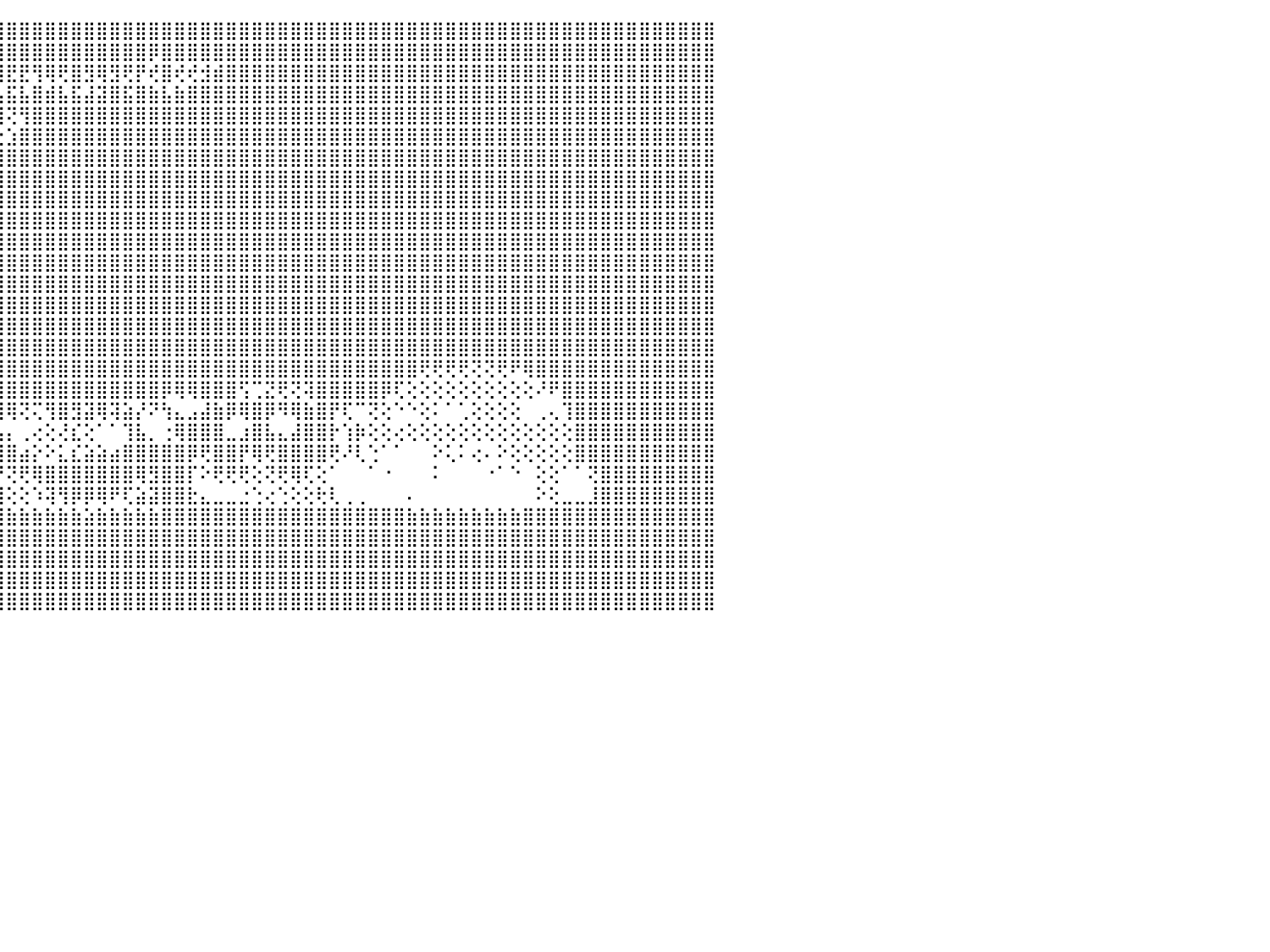

⣿⣿⣿⣿⣿⣿⣿⣿⣿⣿⣿⣿⣿⣿⣿⣿⣿⣿⣿⣿⣿⣿⣿⣿⣿⣿⣿⣿⣿⣿⣿⣿⣿⣿⣿⣿⣿⣿⣿⣿⣿⣿⣿⣿⣿⣿⣿⣿⣿⣿⣿⣿⣿⣿⣿⣿⣿⣿⣿⣿⣿⣿⣿⣿⣿⣿⣿⣿⣿⣿⣿⣿⣿⣿⣿⣿⣿⣿⣿⣿⣿⣿⣿⣿⣿⣿⣿⣿⣿⣿⣿⣿⣿⣿⣿⣿⣿⣿⣿⣿⠀
⣿⣿⣿⣿⣿⣿⣿⣿⣿⣿⣿⣿⣿⣿⣿⣿⣿⣿⣿⣿⣿⣿⣿⣿⣿⣿⣿⣿⣿⣿⣿⣿⣿⣿⣿⣿⣿⣿⣿⢿⣿⣿⣿⣿⣿⣿⣿⣿⣿⣿⣿⣿⣿⣿⣿⣿⡿⣿⣿⣿⣿⣿⣿⣿⣿⣿⣿⣿⣿⣿⣿⣿⣿⣿⣿⣿⣿⣿⣿⣿⣿⣿⣿⣿⣿⣿⣿⣿⣿⣿⣿⣿⣿⣿⣿⣿⣿⣿⣿⣿⠀
⣿⣿⣿⣿⣿⣿⣟⣿⡿⢻⣻⢿⢿⣿⡟⡿⣿⢿⢟⡿⢿⣟⣟⢿⢿⢟⡻⡟⣟⡿⣿⣿⢿⡿⣿⡿⢞⣿⡾⢻⢺⢟⡞⣟⣿⣟⣟⢻⢿⢟⣿⣻⢿⣻⢟⡟⢞⣿⢞⢞⣺⣾⣿⣿⣿⣿⣿⣿⣿⣿⣿⣿⣿⣿⣿⣿⣿⣿⣿⣿⣿⣿⣿⣿⣿⣿⣿⣿⣿⣿⣿⣿⣿⣿⣿⣿⣿⣿⣿⣿⠀
⣿⣿⣿⣿⣿⣿⣵⣿⣷⣾⣯⣮⣵⣷⣽⣵⣿⣽⣿⣯⣧⣿⣿⣿⣿⣾⣽⣷⣿⣵⣿⣽⣝⣫⣿⣷⢕⢻⢇⢝⢼⣾⣯⣾⣧⣯⣧⣿⣾⣧⣯⣼⣽⣿⣯⣿⣷⣧⣷⣿⣿⣿⣿⣿⣿⣿⣿⣿⣿⣿⣿⣿⣿⣿⣿⣿⣿⣿⣿⣿⣿⣿⣿⣿⣿⣿⣿⣿⣿⣿⣿⣿⣿⣿⣿⣿⣿⣿⣿⣿⠀
⣿⣿⣿⣿⣿⣿⣿⣿⣿⣿⣿⣿⣿⣿⣿⣿⣿⣿⣿⣿⣿⣿⣿⣿⣿⣿⣿⣿⣿⣿⣿⣿⢝⢅⢿⣿⡕⢕⣵⡇⢜⣼⢕⢹⣿⢝⢻⣿⣿⣿⣿⣿⣿⣿⣿⣿⣿⣿⣿⣿⣿⣿⣿⣿⣿⣿⣿⣿⣿⣿⣿⣿⣿⣿⣿⣿⣿⣿⣿⣿⣿⣿⣿⣿⣿⣿⣿⣿⣿⣿⣿⣿⣿⣿⣿⣿⣿⣿⣿⣿⠀
⣿⣿⣿⣿⣿⣿⣿⣿⣿⣿⣿⣿⣿⣿⣿⣿⣿⣿⣿⣿⣿⣿⣿⣿⣿⡿⢏⢻⢝⢻⡷⢕⢜⣕⢟⣿⣧⣵⣿⣧⣜⢇⢕⢜⢕⣱⣿⣿⣿⣿⣿⣿⣿⣿⣿⣿⣿⣿⣿⣿⣿⣿⣿⣿⣿⣿⣿⣿⣿⣿⣿⣿⣿⣿⣿⣿⣿⣿⣿⣿⣿⣿⣿⣿⣿⣿⣿⣿⣿⣿⣿⣿⣿⣿⣿⣿⣿⣿⣿⣿⠀
⣿⣿⣿⣿⣿⣿⣿⣿⣿⣿⣿⣿⣿⣿⣿⣿⣿⣿⣿⣿⣿⣿⣿⣿⣿⢇⡵⢕⢕⣧⣜⣱⣼⣿⣿⣿⣿⣿⣿⣿⣿⣿⣧⣵⣾⣿⣿⣿⣿⣿⣿⣿⣿⣿⣿⣿⣿⣿⣿⣿⣿⣿⣿⣿⣿⣿⣿⣿⣿⣿⣿⣿⣿⣿⣿⣿⣿⣿⣿⣿⣿⣿⣿⣿⣿⣿⣿⣿⣿⣿⣿⣿⣿⣿⣿⣿⣿⣿⣿⣿⠀
⣿⣿⣿⣿⣿⣿⣿⣿⣿⣿⣿⣿⣿⣿⣿⣿⣿⣿⣿⣿⣿⣿⣿⣿⣿⣧⣵⣕⣔⣜⣿⣿⣿⣿⣿⣿⣿⣿⣿⣿⣿⣿⣿⣿⣿⣿⣿⣿⣿⣿⣿⣿⣿⣿⣿⣿⣿⣿⣿⣿⣿⣿⣿⣿⣿⣿⣿⣿⣿⣿⣿⣿⣿⣿⣿⣿⣿⣿⣿⣿⣿⣿⣿⣿⣿⣿⣿⣿⣿⣿⣿⣿⣿⣿⣿⣿⣿⣿⣿⣿⠀
⣿⣿⣿⣿⣿⣿⣿⣿⣿⣿⣿⣿⣿⣿⣿⣿⣿⣿⣿⣿⣿⣿⣿⣿⣿⣿⣿⣿⣿⣿⣿⣿⣿⣿⣿⣿⣿⣿⣿⣿⣿⣿⣿⣿⣿⣿⣿⣿⣿⣿⣿⣿⣿⣿⣿⣿⣿⣿⣿⣿⣿⣿⣿⣿⣿⣿⣿⣿⣿⣿⣿⣿⣿⣿⣿⣿⣿⣿⣿⣿⣿⣿⣿⣿⣿⣿⣿⣿⣿⣿⣿⣿⣿⣿⣿⣿⣿⣿⣿⣿⠀
⣿⣿⣿⣿⣿⣿⣿⣿⣿⣿⣿⣿⣿⣿⣿⣿⣿⣿⣿⣿⣿⣿⣿⣿⣿⣿⣿⣿⣿⣿⣿⣿⣿⣿⣿⣿⣿⣿⣿⣿⣿⣿⣿⣿⣿⣿⣿⣿⣿⣿⣿⣿⣿⣿⣿⣿⣿⣿⣿⣿⣿⣿⣿⣿⣿⣿⣿⣿⣿⣿⣿⣿⣿⣿⣿⣿⣿⣿⣿⣿⣿⣿⣿⣿⣿⣿⣿⣿⣿⣿⣿⣿⣿⣿⣿⣿⣿⣿⣿⣿⠀
⣿⣿⣿⣿⣿⣿⣿⣿⣿⣿⣿⣿⣿⣿⣿⣿⣿⣿⣿⣿⣿⣿⣿⣿⣿⣿⣿⣿⣿⣿⣿⣿⣿⣿⣿⣿⣿⣿⣿⣿⣿⣿⣿⣿⣿⣿⣿⣿⣿⣿⣿⣿⣿⣿⣿⣿⣿⣿⣿⣿⣿⣿⣿⣿⣿⣿⣿⣿⣿⣿⣿⣿⣿⣿⣿⣿⣿⣿⣿⣿⣿⣿⣿⣿⣿⣿⣿⣿⣿⣿⣿⣿⣿⣿⣿⣿⣿⣿⣿⣿⠀
⣿⣿⣿⣿⣿⣿⣿⣿⣿⣿⣿⣿⣿⣿⣿⣿⣿⣿⣿⣿⣿⣿⣿⣿⣿⣿⣿⣿⣿⣿⣿⣿⣿⣿⣿⣿⣿⣿⣿⣿⣿⣿⣿⣿⣿⣿⣿⣿⣿⣿⣿⣿⣿⣿⣿⣿⣿⣿⣿⣿⣿⣿⣿⣿⣿⣿⣿⣿⣿⣿⣿⣿⣿⣿⣿⣿⣿⣿⣿⣿⣿⣿⣿⣿⣿⣿⣿⣿⣿⣿⣿⣿⣿⣿⣿⣿⣿⣿⣿⣿⠀
⣿⣿⣿⣿⣿⣿⣿⣿⣿⣿⣿⣿⣿⣿⣿⣿⣿⣿⣿⣿⣿⣿⣿⣿⣿⣿⣿⣿⣿⣿⣿⣿⣿⣿⣿⣿⣿⣿⣿⣿⣿⣿⣿⣿⣿⣿⣿⣿⣿⣿⣿⣿⣿⣿⣿⣿⣿⣿⣿⣿⣿⣿⣿⣿⣿⣿⣿⣿⣿⣿⣿⣿⣿⣿⣿⣿⣿⣿⣿⣿⣿⣿⣿⣿⣿⣿⣿⣿⣿⣿⣿⣿⣿⣿⣿⣿⣿⣿⣿⣿⠀
⣿⣿⣿⣿⣿⣿⣿⣿⣿⣿⣿⣿⣿⣿⣿⣿⣿⣿⣿⣿⣿⣿⣿⣿⣿⣿⣿⣿⣿⣿⣿⣿⣿⣿⣿⣿⣿⣿⣿⣿⣿⣿⣿⣿⣿⣿⣿⣿⣿⣿⣿⣿⣿⣿⣿⣿⣿⣿⣿⣿⣿⣿⣿⣿⣿⣿⣿⣿⣿⣿⣿⣿⣿⣿⣿⣿⣿⣿⣿⣿⣿⣿⣿⣿⣿⣿⣿⣿⣿⣿⣿⣿⣿⣿⣿⣿⣿⣿⣿⣿⠀
⣿⣿⣿⣿⣿⣿⣿⣿⣿⣿⣿⣿⣿⣿⣿⣿⣿⣿⣿⣿⣿⣿⣿⣿⣿⣿⣿⣿⣿⣿⣿⣿⣿⣿⣿⣿⣿⣿⣿⣿⣿⣿⣿⣿⣿⣿⣿⣿⣿⣿⣿⣿⣿⣿⣿⣿⣿⣿⣿⣿⣿⣿⣿⣿⣿⣿⣿⣿⣿⣿⣿⣿⣿⣿⣿⣿⣿⣿⣿⣿⣿⣿⣿⣿⣿⣿⣿⣿⣿⣿⣿⣿⣿⣿⣿⣿⣿⣿⣿⣿⠀
⣿⣿⣿⣿⣿⣿⣿⣿⣿⣿⣿⣿⣿⣿⣿⣿⣿⣿⣿⣿⣿⣿⣿⣿⣿⣿⣿⣿⣿⣿⣿⣿⣿⣿⣿⣿⣿⣿⣿⣿⣿⣿⣿⣿⣿⣿⣿⣿⣿⣿⣿⣿⣿⣿⣿⣿⣿⣿⣿⣿⣿⣿⣿⣿⣿⣿⣿⣿⣿⣿⣿⣿⣿⣿⣿⣿⣿⣿⣿⣿⣿⣿⣿⣿⣿⣿⣿⣿⣿⣿⣿⣿⣿⣿⣿⣿⣿⣿⣿⣿⠀
⣿⣿⣿⣿⣿⣿⣿⣿⣿⣿⣿⣿⣿⣿⣿⣿⣿⣿⣿⣿⣿⣿⣿⡿⢿⣿⣿⣿⣿⣿⡿⢟⢟⢟⢟⢟⢟⢟⢿⣿⣿⣿⣿⣿⣿⣿⣿⣿⣿⣿⣿⣿⣿⣿⣿⣿⣿⣿⣿⣿⣿⣿⣿⣿⣿⣿⣿⣿⣿⣿⣿⣿⣿⣿⣿⣿⣿⢟⢟⢟⢟⢝⢝⢟⠟⢿⣿⣿⣿⣿⣿⣿⣿⣿⣿⣿⣿⣿⣿⣿⠀
⣿⣿⣿⣿⣿⣿⣿⣿⣿⣿⣿⠁⠀⠉⢝⣿⣿⣿⣿⣿⣿⣿⣯⣄⣀⣿⣿⣿⡿⢯⣳⣵⣵⣷⣾⣿⣿⣿⣷⡜⣿⣿⣿⣿⣿⣿⣿⣿⣿⣿⣿⣿⣿⣿⣿⣿⣿⡿⢿⢿⣿⣿⣿⢫⢉⣝⢟⢝⢽⣿⣿⣿⣿⣿⡿⢏⢕⢕⢕⢕⢕⢕⢕⢕⢕⢕⠜⠟⣿⣿⣿⣿⣿⣿⣿⣿⣿⣿⣿⣿⠀
⣿⣿⣿⣿⣿⣿⣿⣿⣿⣿⣿⣷⣶⣵⣿⣿⣿⣟⠁⢙⣿⡏⠉⣿⣿⣿⣿⣯⢕⠑⠉⢕⢟⢟⠍⠝⢝⢝⠝⠝⢜⢽⢿⣿⣿⢿⢝⢍⢻⣿⣻⣽⢿⢽⣵⡜⠝⢳⣄⣠⣼⣷⡿⢿⣿⡿⠻⢿⣷⣿⡟⢏⠉⢝⢕⠑⠑⢕⠅⠁⢁⢕⢕⢕⢕⠀⢀⢄⢹⣿⣿⣿⣿⣿⣿⣿⣿⣿⣿⣿⠀
⣿⣿⣿⣿⣿⣿⣿⣿⣿⣿⣿⣿⣿⣿⣿⣿⣿⣿⣷⣿⣿⣿⣷⣿⣿⣿⣿⡟⠕⠀⠀⠕⠕⠀⠀⠀⠄⠐⠀⠀⠑⢕⢸⣿⣧⡄⢀⢔⢕⢜⣎⢕⠁⠁⢹⣧⡀⢐⢿⣿⣿⣿⣀⣰⣿⣧⣄⣼⣿⣿⡗⢱⡷⢕⢕⢔⢕⢕⢕⢕⢕⢕⢕⢕⢕⢕⢕⢕⢕⣿⣿⣿⣿⣿⣿⣿⣿⣿⣿⣿⠀
⣿⣿⣿⣿⣿⣿⣿⣿⣿⣿⣿⣿⣿⣿⣿⣿⣿⣿⣿⣇⢝⣏⣻⣿⡿⢻⣿⡷⠀⠀⠀⠀⠀⠀⠀⠀⠀⠀⠀⢠⣷⡼⢜⢿⣿⣿⣴⡕⠕⣅⣎⣵⣵⣴⣿⣿⣿⣿⣿⡿⢟⣿⣿⡟⢿⢟⣿⣿⣿⣿⢟⠜⢇⢑⠁⠁⠀⠀⠕⢅⠅⢔⠄⠕⢕⢕⢕⢕⢕⣿⣿⣿⣿⣿⣿⣿⣿⣿⣿⣿⠀
⣿⣿⣿⣿⣿⣿⣿⣿⣿⡇⢜⢿⣿⢝⢟⢛⢟⢟⢏⢕⢕⢟⢝⢏⢕⢕⣿⢕⢕⢔⠀⠀⠀⠀⠀⠀⠀⠀⠀⠜⢏⢕⢕⣸⡟⢝⢟⢿⣿⣿⣿⣿⣿⣿⣿⢿⣻⣿⣿⡏⠕⢟⢟⢟⢕⢝⢟⢿⢏⢕⠁⠀⠀⠁⠐⠀⠀⠀⠅⠀⠀⠀⠐⠁⠑⠀⢕⢕⠁⠁⢝⣿⣿⣿⣿⣿⣿⣿⣿⣿⠀
⣿⣿⣿⣿⣿⣿⣿⣿⣿⣇⣕⣼⣕⢕⢕⢔⢅⠄⠅⢑⢕⢾⢄⢀⢕⣼⣟⣇⣑⢑⢀⢐⢂⢂⢐⢀⢐⢂⢀⢀⢀⢼⡿⣿⣿⢕⢕⠱⢽⢻⡿⡿⢿⠟⢏⣵⣽⣿⣿⣗⣄⣀⣀⣐⢑⢔⢑⢕⢕⢗⢇⢀⢀⠀⠀⠀⠄⠀⠀⠀⠀⠀⠀⠀⠀⠀⠕⢕⣀⣀⣸⣿⣿⣿⣿⣿⣿⣿⣿⣿⠀
⣿⣿⣿⣿⣿⣿⣿⣿⣿⣿⣿⣿⣿⣿⣿⣿⣿⣿⣿⣿⣿⣿⣿⣿⣿⣿⣿⣿⣿⣿⣿⣿⣿⣿⣿⣿⣿⣿⣿⣿⣿⣿⣿⣿⣿⣷⣷⣷⣷⣷⣷⣵⣷⣷⣷⣷⣷⣿⣿⣿⣿⣿⣿⣿⣿⣿⣿⣿⣿⣿⣿⣿⣿⣿⣿⣿⣷⣷⣷⣷⣷⣷⣷⣷⣷⣿⣿⣿⣿⣿⣿⣿⣿⣿⣿⣿⣿⣿⣿⣿⠀
⣿⣿⣿⣿⣿⣿⣿⣿⣿⣿⣿⣿⣿⣿⣿⣿⣿⣿⣿⣿⣿⣿⣿⣿⣿⣿⣿⣿⣿⣿⣿⣿⣿⣿⣿⣿⣿⣿⣿⣿⣿⣿⣿⣿⣿⣿⣿⣿⣿⣿⣿⣿⣿⣿⣿⣿⣿⣿⣿⣿⣿⣿⣿⣿⣿⣿⣿⣿⣿⣿⣿⣿⣿⣿⣿⣿⣿⣿⣿⣿⣿⣿⣿⣿⣿⣿⣿⣿⣿⣿⣿⣿⣿⣿⣿⣿⣿⣿⣿⣿⠀
⣿⣿⣿⣿⣿⣿⣿⣿⣿⣿⣿⣿⣿⣿⣿⣿⣿⣿⣿⣿⣿⣿⣿⣿⣿⣿⣿⣿⣿⣿⣿⣿⣿⣿⣿⣿⣿⣿⣿⣿⣿⣿⣿⣿⣿⣿⣿⣿⣿⣿⣿⣿⣿⣿⣿⣿⣿⣿⣿⣿⣿⣿⣿⣿⣿⣿⣿⣿⣿⣿⣿⣿⣿⣿⣿⣿⣿⣿⣿⣿⣿⣿⣿⣿⣿⣿⣿⣿⣿⣿⣿⣿⣿⣿⣿⣿⣿⣿⣿⣿⠀
⣿⣿⣿⣿⣿⣿⣿⣿⣿⣿⣿⣿⣿⣿⣿⣿⣿⣿⣿⣿⣿⣿⣿⣿⣿⣿⣿⣿⣿⣿⣿⣿⣿⣿⣿⣿⣿⣿⣿⣿⣿⣿⣿⣿⣿⣿⣿⣿⣿⣿⣿⣿⣿⣿⣿⣿⣿⣿⣿⣿⣿⣿⣿⣿⣿⣿⣿⣿⣿⣿⣿⣿⣿⣿⣿⣿⣿⣿⣿⣿⣿⣿⣿⣿⣿⣿⣿⣿⣿⣿⣿⣿⣿⣿⣿⣿⣿⣿⣿⣿⠀
⢻⢿⢿⢿⢿⢿⢿⢿⢿⢿⢿⢿⢿⢿⢿⢿⢿⢿⢿⢿⢿⢿⢿⢿⡿⢿⢿⣿⣿⣿⣿⣿⣿⣿⣿⣿⣿⣿⣿⣿⣿⣿⣿⣿⣿⣿⣿⣿⣿⣿⣿⣿⣿⣿⣿⣿⣿⣿⣿⣿⣿⣿⣿⣿⣿⣿⣿⣿⣿⣿⣿⣿⣿⣿⣿⣿⣿⣿⣿⣿⣿⣿⣿⣿⣿⣿⣿⣿⣿⣿⣿⣿⣿⣿⣿⣿⣿⣿⣿⣿⠀
⠀⠀⠀⠀⠀⠀⠀⠀⠀⠀⠀⠀⠀⠀⠀⠀⠀⠀⠀⠀⠀⠀⠀⠀⠀⠀⠀⠀⠀⠀⠀⠀⠀⠀⠀⠀⠀⠀⠀⠀⠀⠀⠀⠀⠀⠀⠀⠀⠀⠀⠀⠀⠀⠀⠀⠀⠀⠀⠀⠀⠀⠀⠀⠀⠀⠀⠀⠀⠀⠀⠀⠀⠀⠀⠀⠀⠀⠀⠀⠀⠀⠀⠀⠀⠀⠀⠀⠀⠀⠀⠀⠀⠀⠀⠀⠀⠀⠀⠀⠀⠀